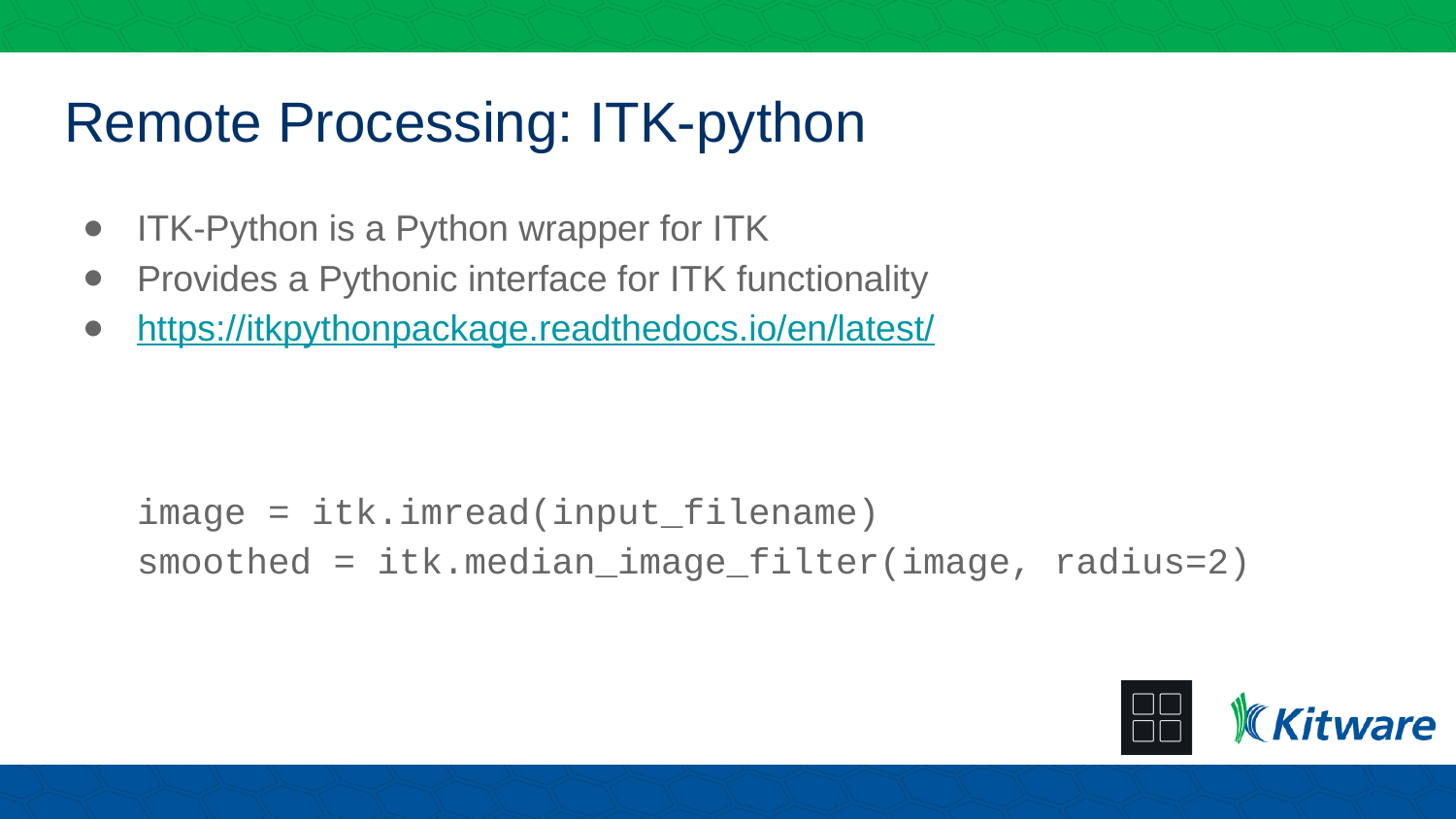

# Remote Processing: ITK-python
ITK-Python is a Python wrapper for ITK
Provides a Pythonic interface for ITK functionality
https://itkpythonpackage.readthedocs.io/en/latest/
image = itk.imread(input_filename)
smoothed = itk.median_image_filter(image, radius=2)